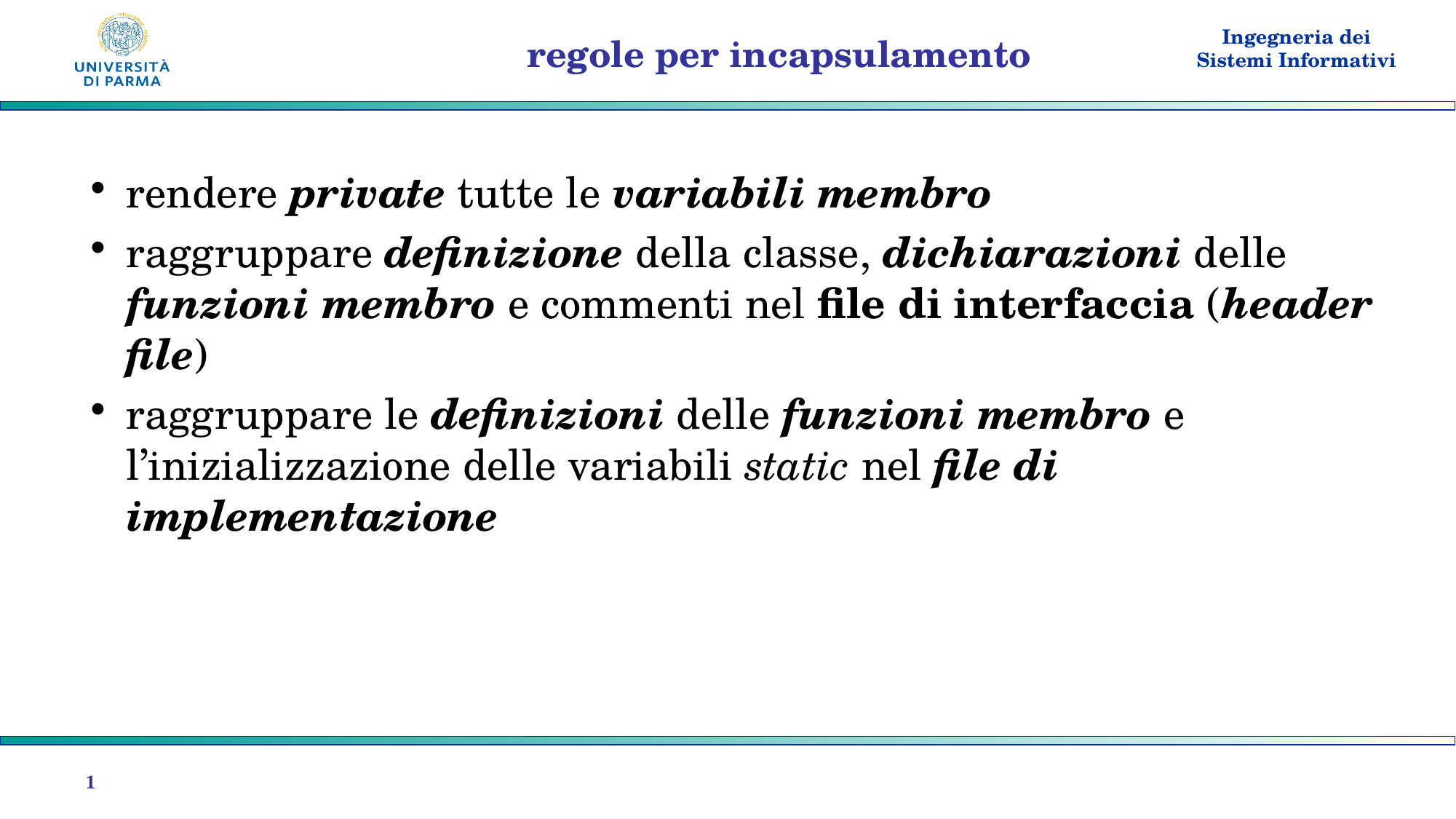

# regole per incapsulamento
rendere private tutte le variabili membro
raggruppare definizione della classe, dichiarazioni delle funzioni membro e commenti nel file di interfaccia (header file)
raggruppare le definizioni delle funzioni membro e l’inizializzazione delle variabili static nel file di implementazione
33